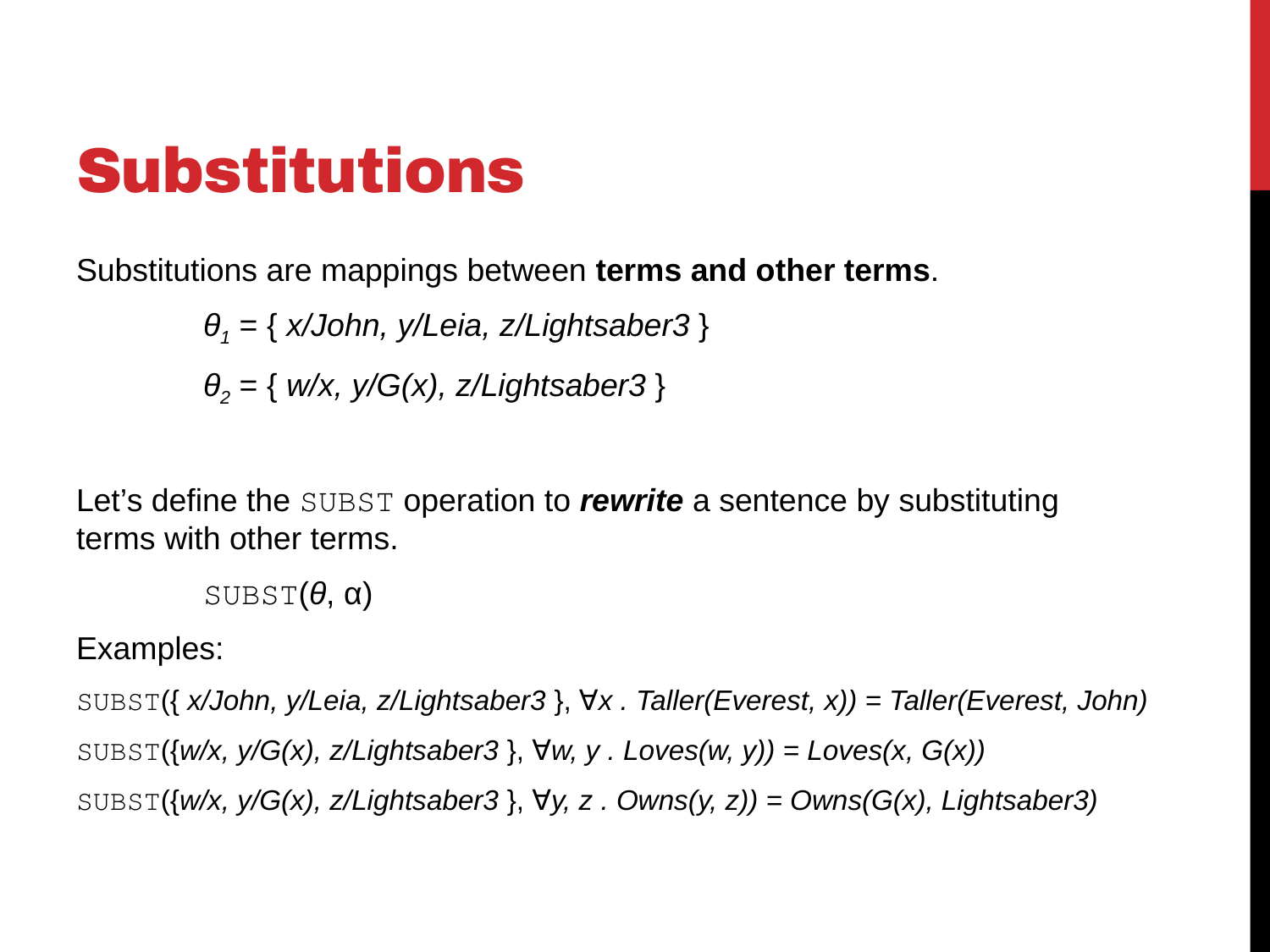

# Substitutions
Substitutions are mappings between terms and other terms.
	θ1 = { x/John, y/Leia, z/Lightsaber3 }
	θ2 = { w/x, y/G(x), z/Lightsaber3 }

Let’s define the SUBST operation to rewrite a sentence by substituting
terms with other terms.
	SUBST(θ, α)
Examples:
SUBST({ x/John, y/Leia, z/Lightsaber3 }, ∀x . Taller(Everest, x)) = Taller(Everest, John)
SUBST({w/x, y/G(x), z/Lightsaber3 }, ∀w, y . Loves(w, y)) = Loves(x, G(x))
SUBST({w/x, y/G(x), z/Lightsaber3 }, ∀y, z . Owns(y, z)) = Owns(G(x), Lightsaber3)